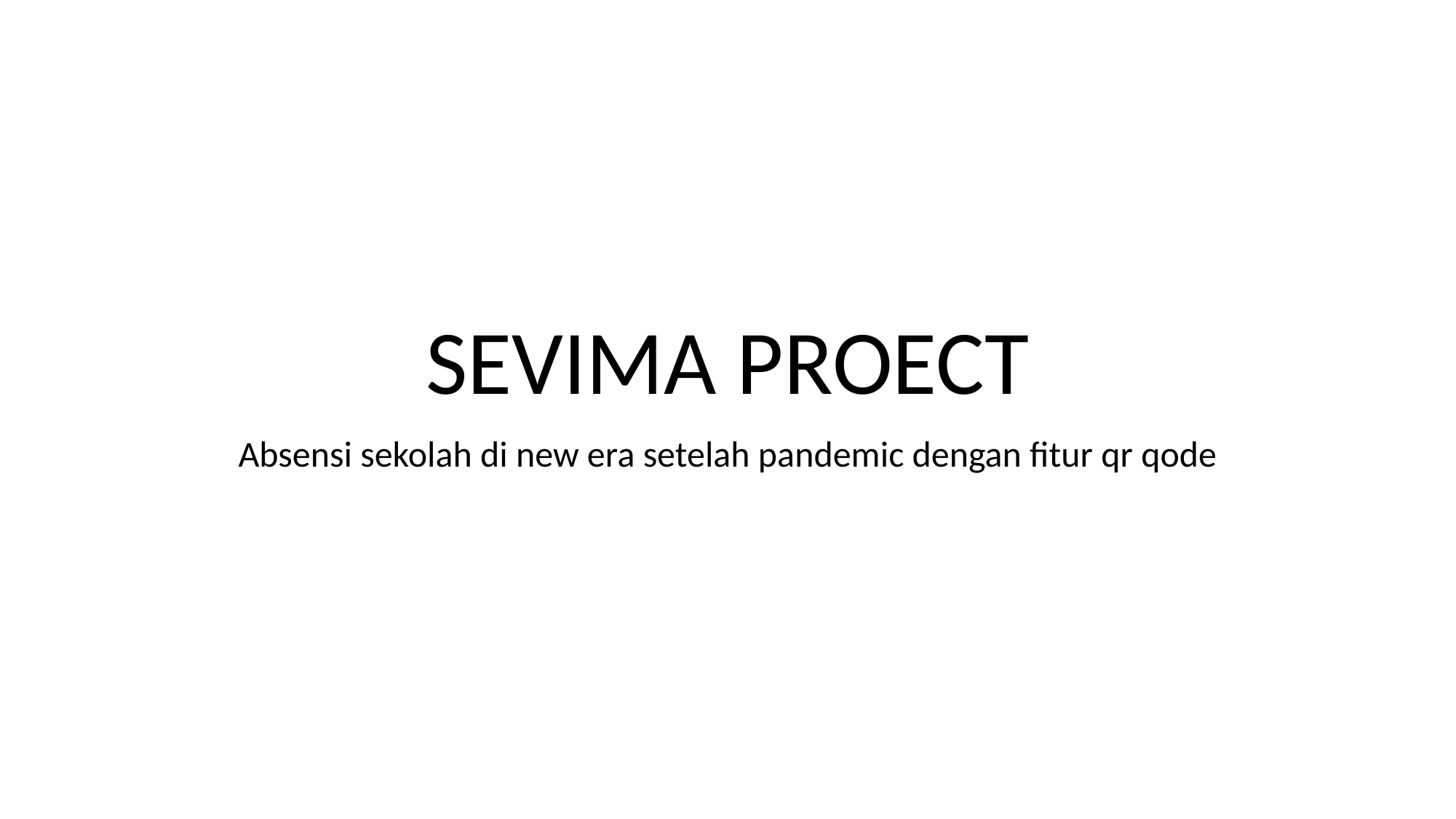

# SEVIMA PROECT
Absensi sekolah di new era setelah pandemic dengan fitur qr qode